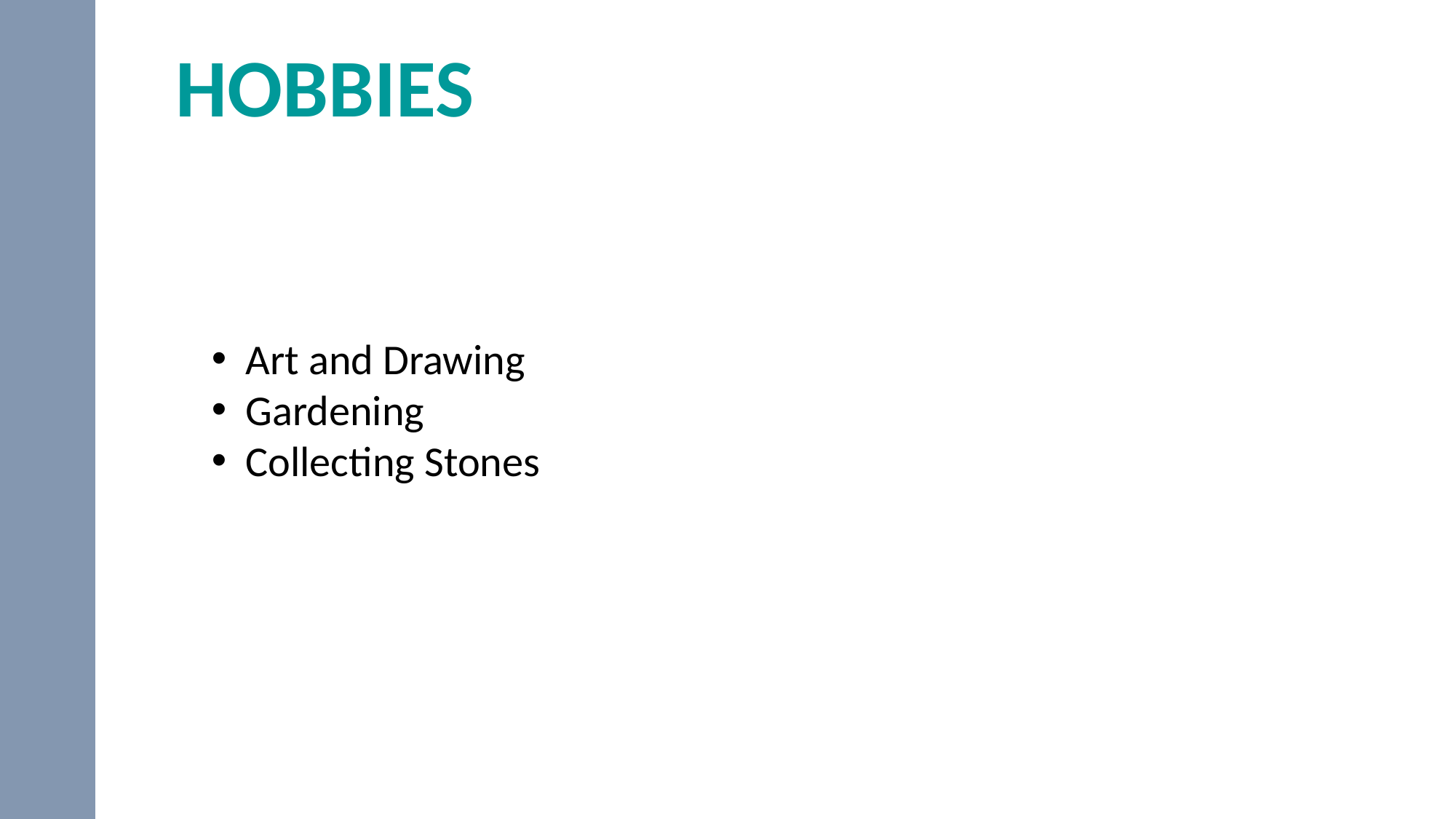

HOBBIES
Art and Drawing
Gardening
Collecting Stones